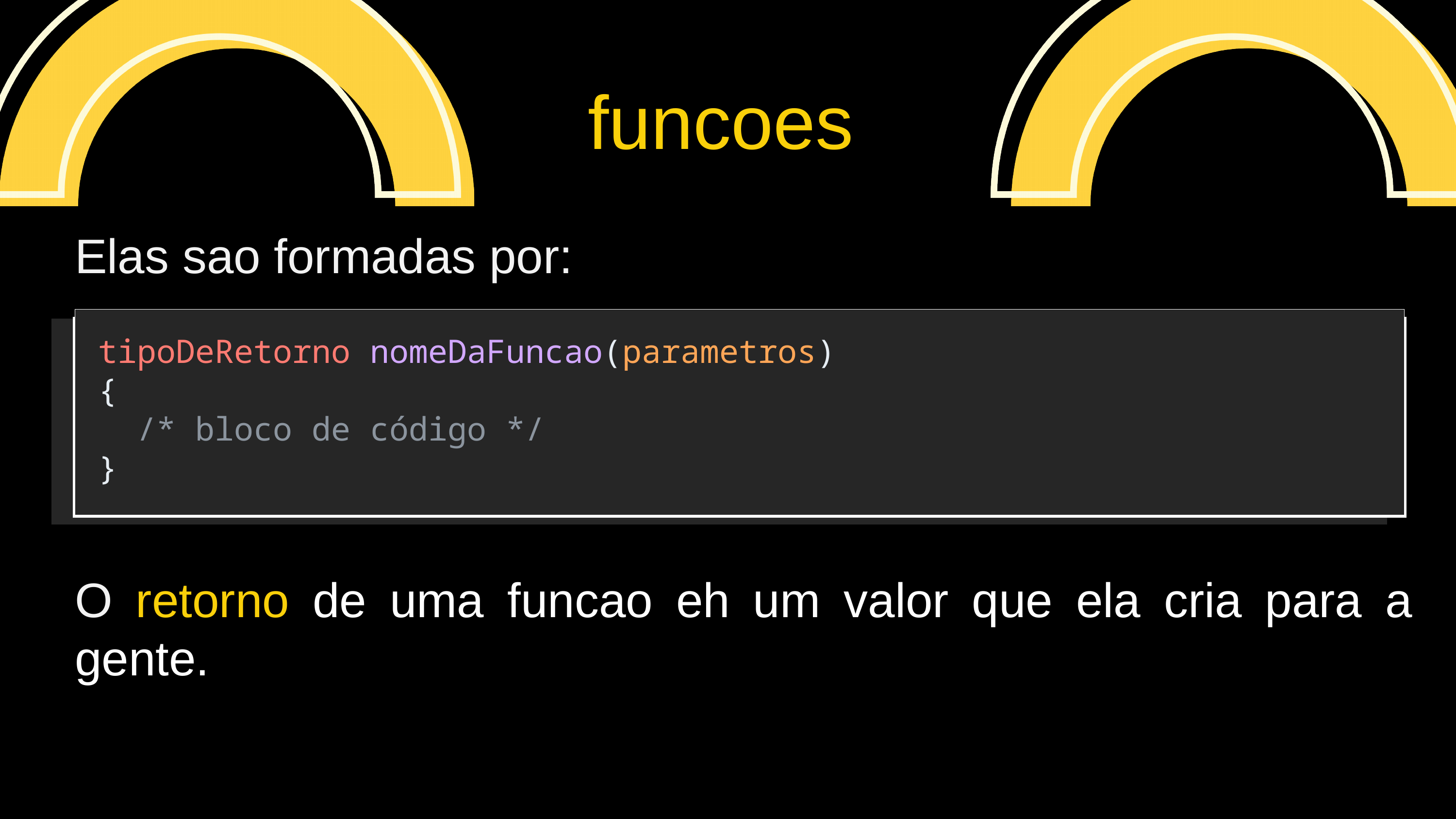

funcoes
Elas sao formadas por:

tipoDeRetorno nomeDaFuncao(parametros)
{
  /* bloco de código */
}
O retorno de uma funcao eh um valor que ela cria para a gente.